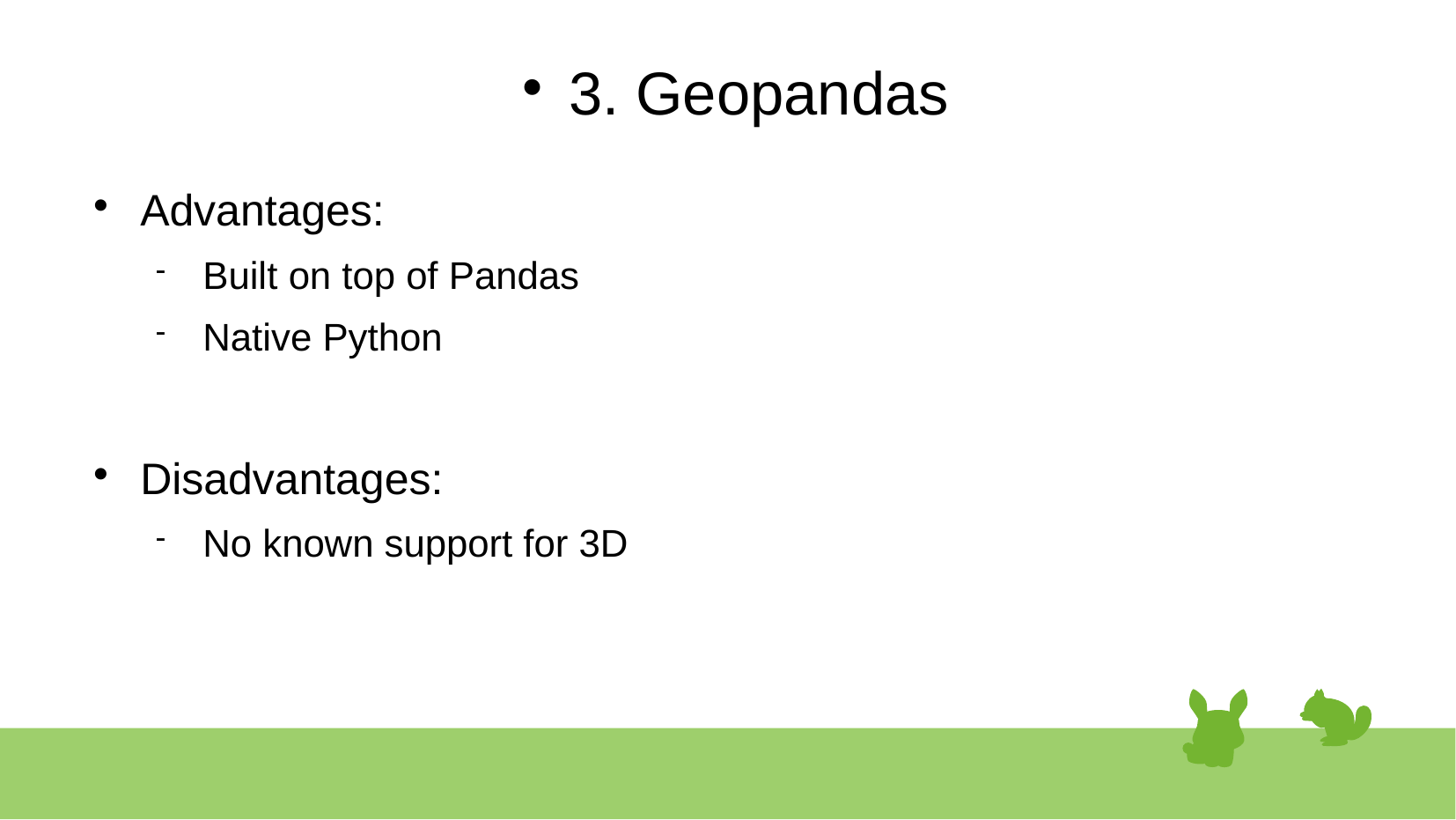

# 3. Geopandas
Advantages:
Built on top of Pandas
Native Python

Disadvantages:
No known support for 3D